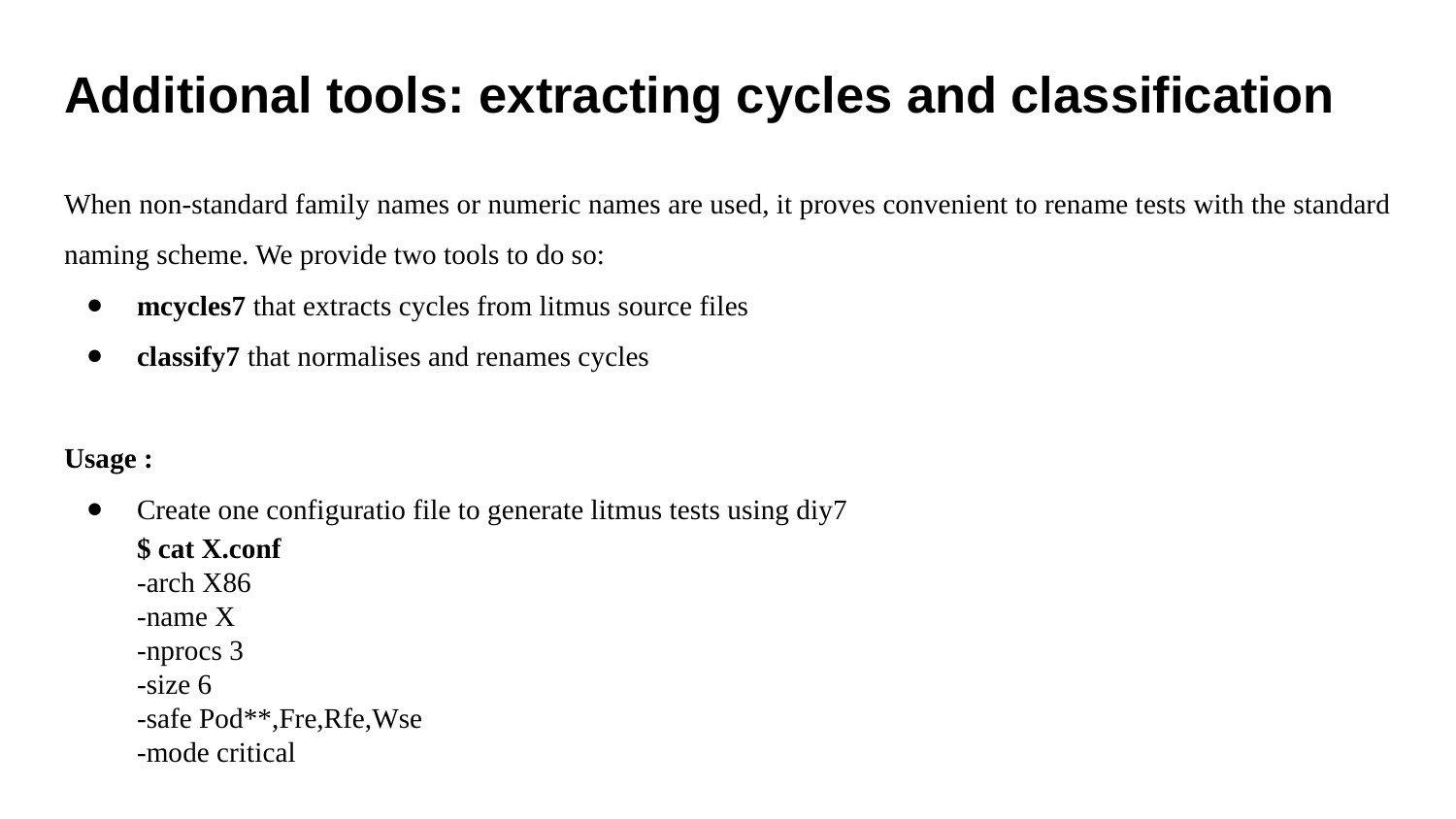

# Additional tools: extracting cycles and classification

When non-standard family names or numeric names are used, it proves convenient to rename tests with the standard naming scheme. We provide two tools to do so:
mcycles7 that extracts cycles from litmus source files
classify7 that normalises and renames cycles

Usage :
Create one configuratio file to generate litmus tests using diy7
$ cat X.conf
-arch X86
-name X
-nprocs 3
-size 6
-safe Pod**,Fre,Rfe,Wse
-mode critical